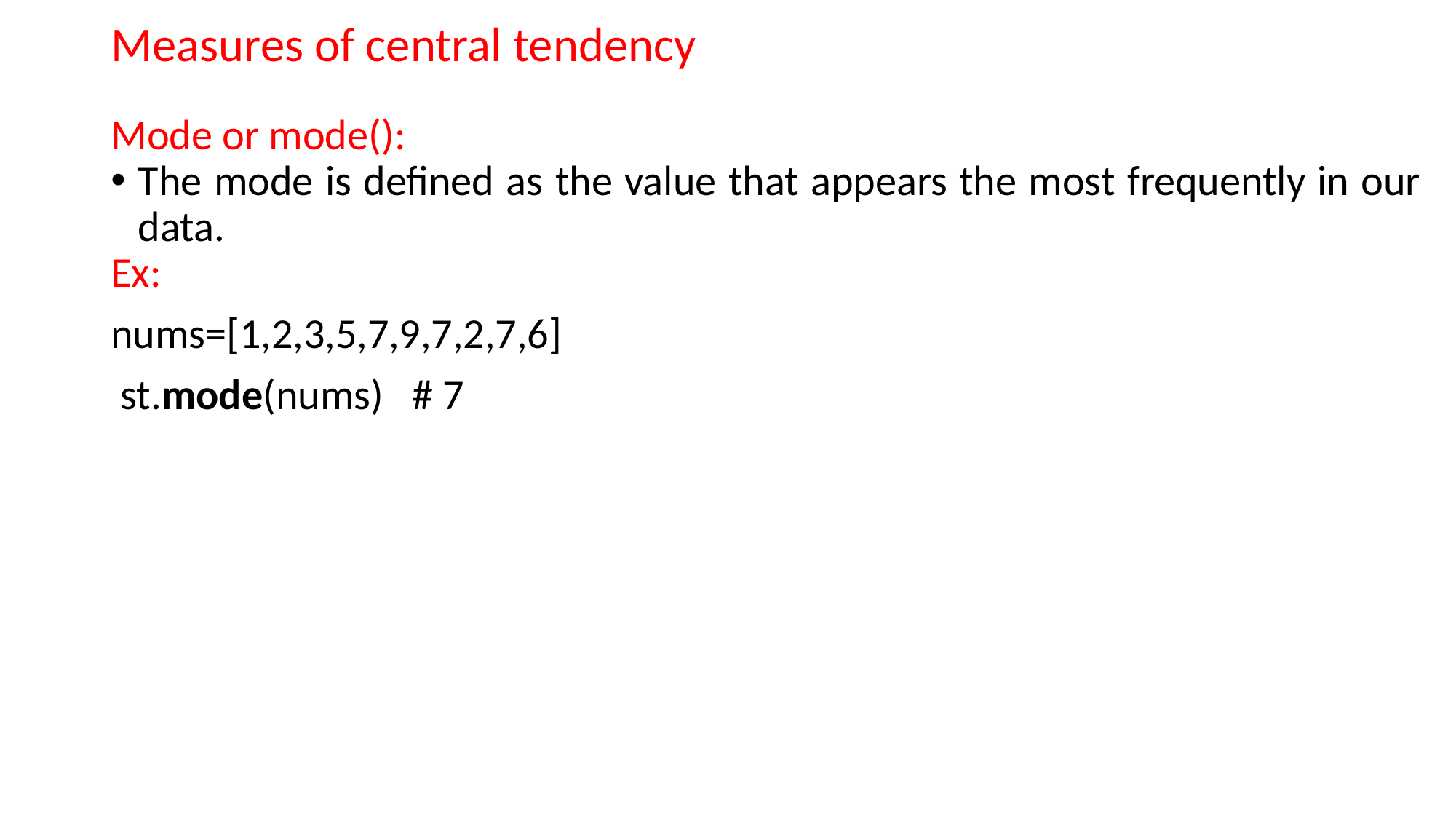

# Measures of central tendency
Mode or mode():
The mode is defined as the value that appears the most frequently in our data.
Ex:
nums=[1,2,3,5,7,9,7,2,7,6]
 st.mode(nums)   # 7